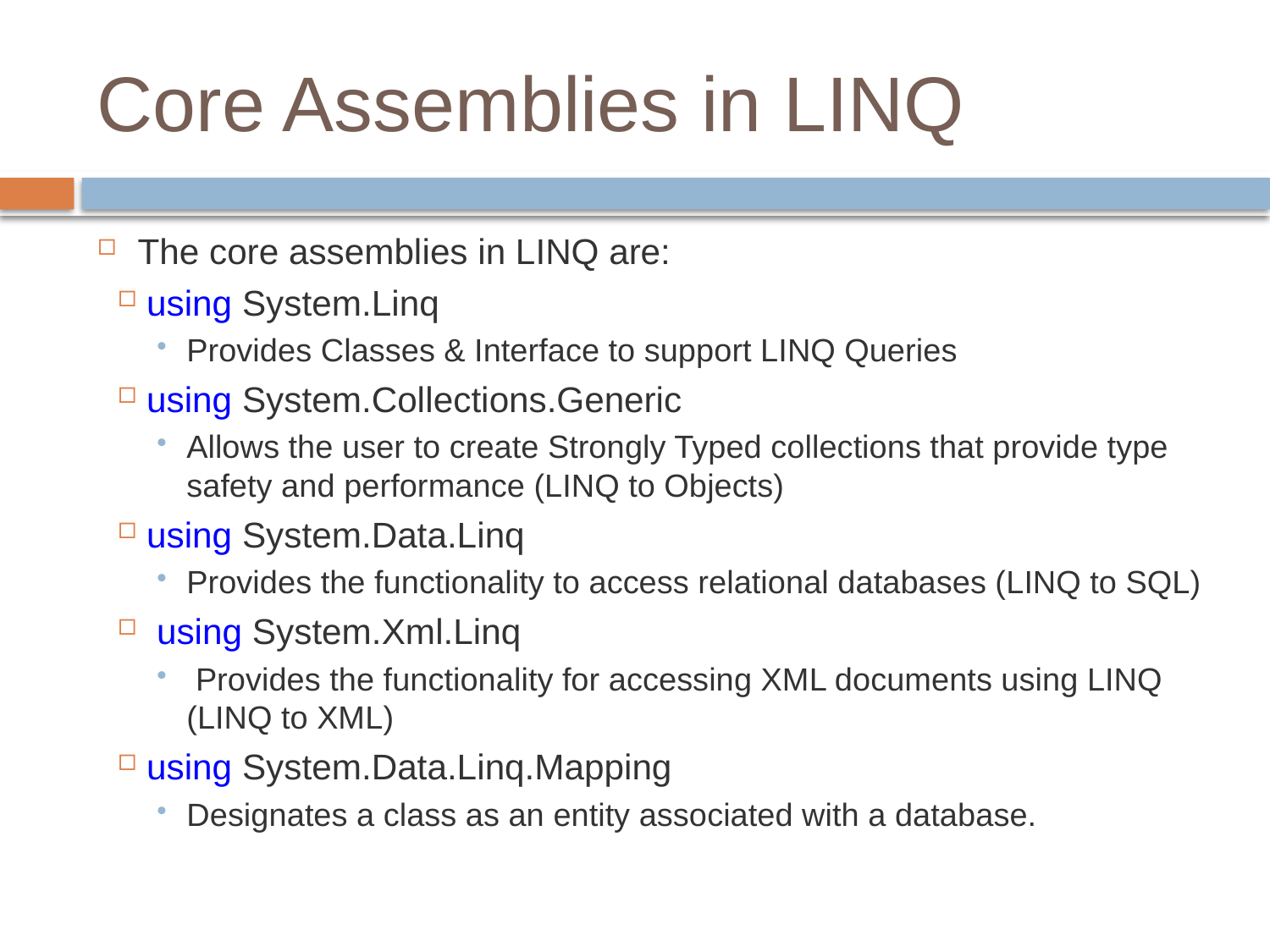

# Core Assemblies in LINQ
The core assemblies in LINQ are:
using System.Linq
Provides Classes & Interface to support LINQ Queries
using System.Collections.Generic
Allows the user to create Strongly Typed collections that provide type safety and performance (LINQ to Objects)
using System.Data.Linq
Provides the functionality to access relational databases (LINQ to SQL)
 using System.Xml.Linq
 Provides the functionality for accessing XML documents using LINQ (LINQ to XML)
using System.Data.Linq.Mapping
Designates a class as an entity associated with a database.